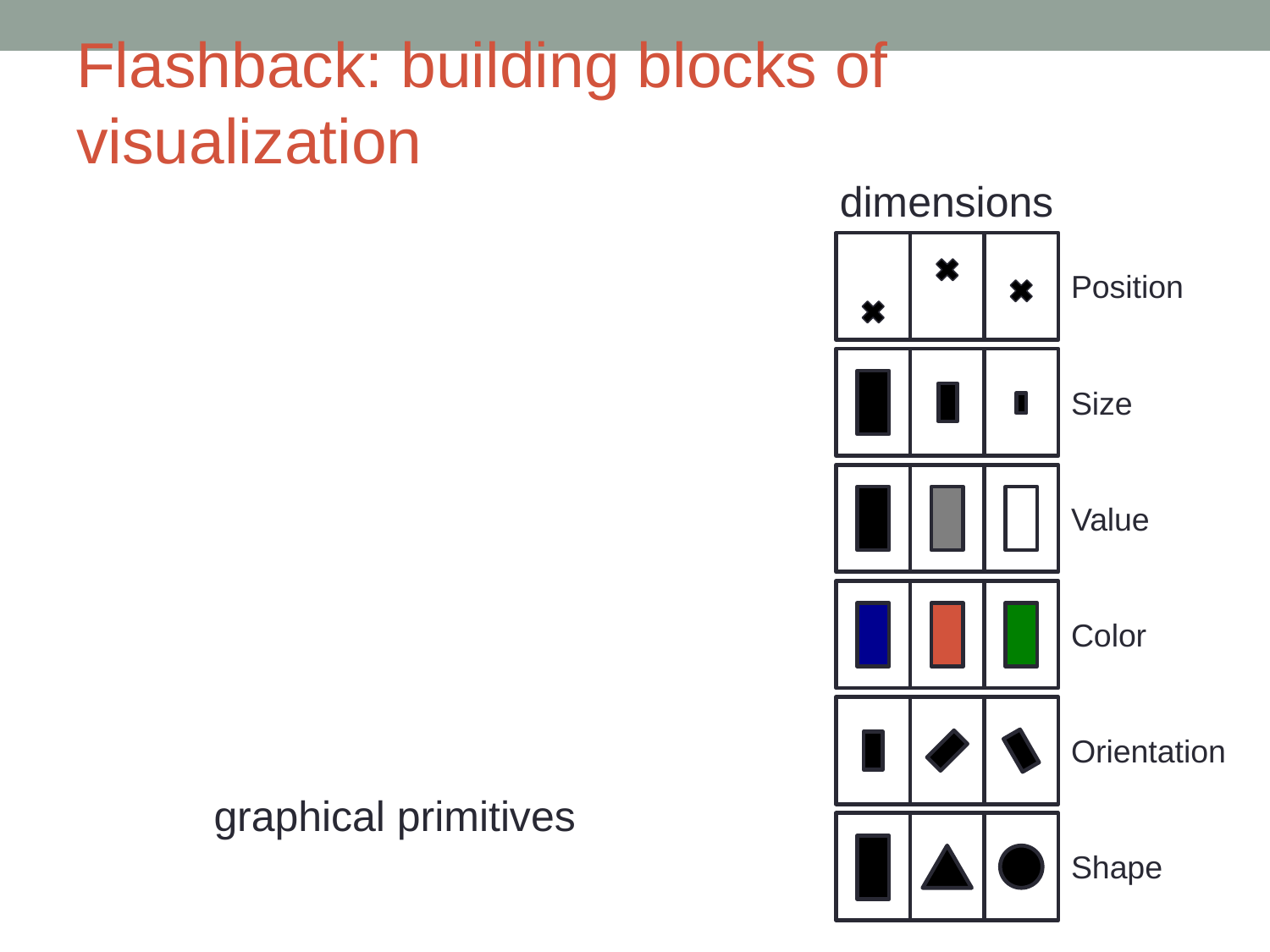

# Flashback: building blocks of visualization
dimensions

Position

lines

Size

areas

points

Value

Color

Orientation

graphical primitives

Shape